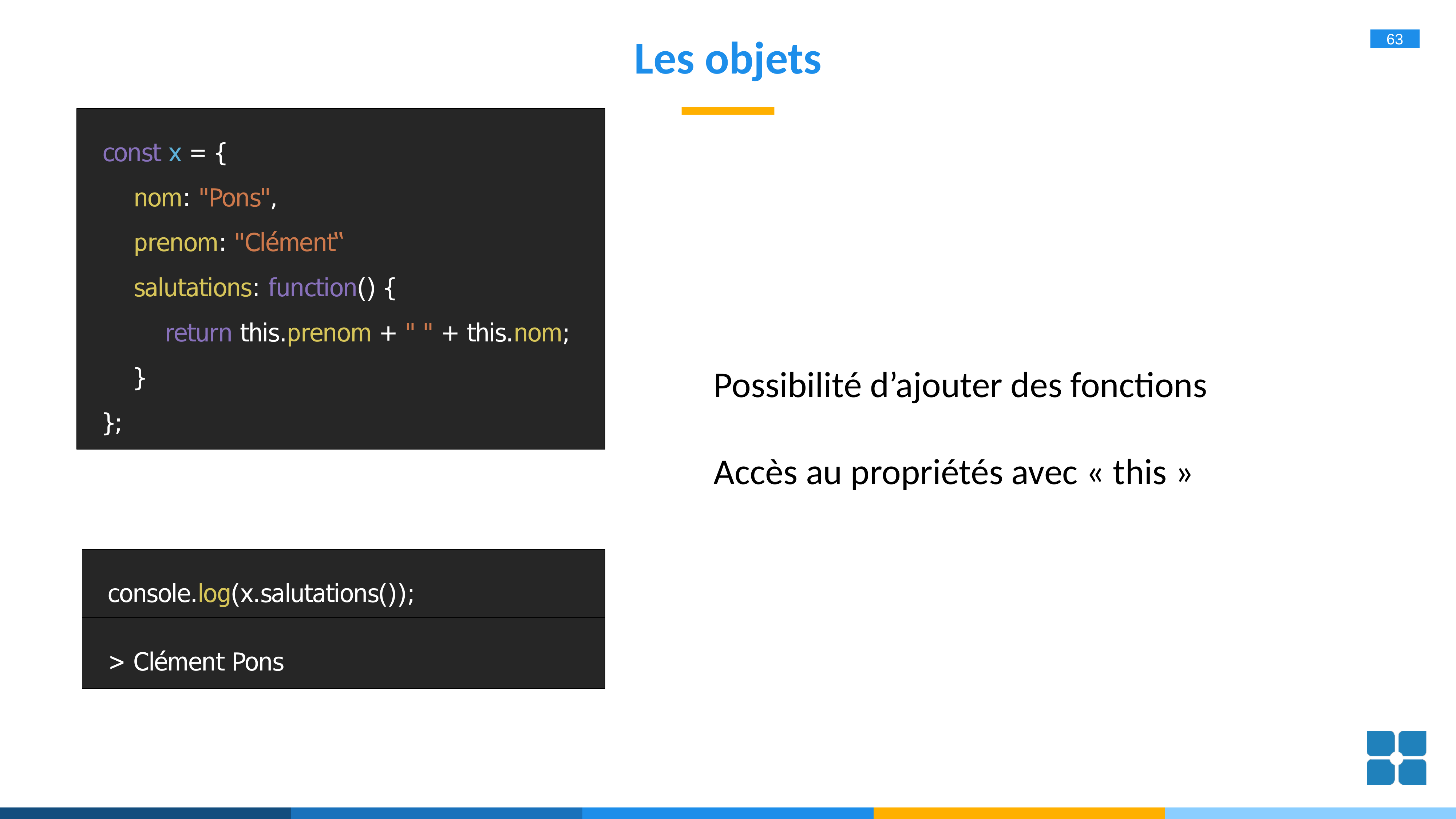

# Les objets
const x = {
    nom: "Pons",
    prenom: "Clément“
    salutations: function() {
        return this.prenom + " " + this.nom;
    }
};
Possibilité d’ajouter des fonctions

Accès au propriétés avec « this »
console.log(x.salutations());
> Clément Pons